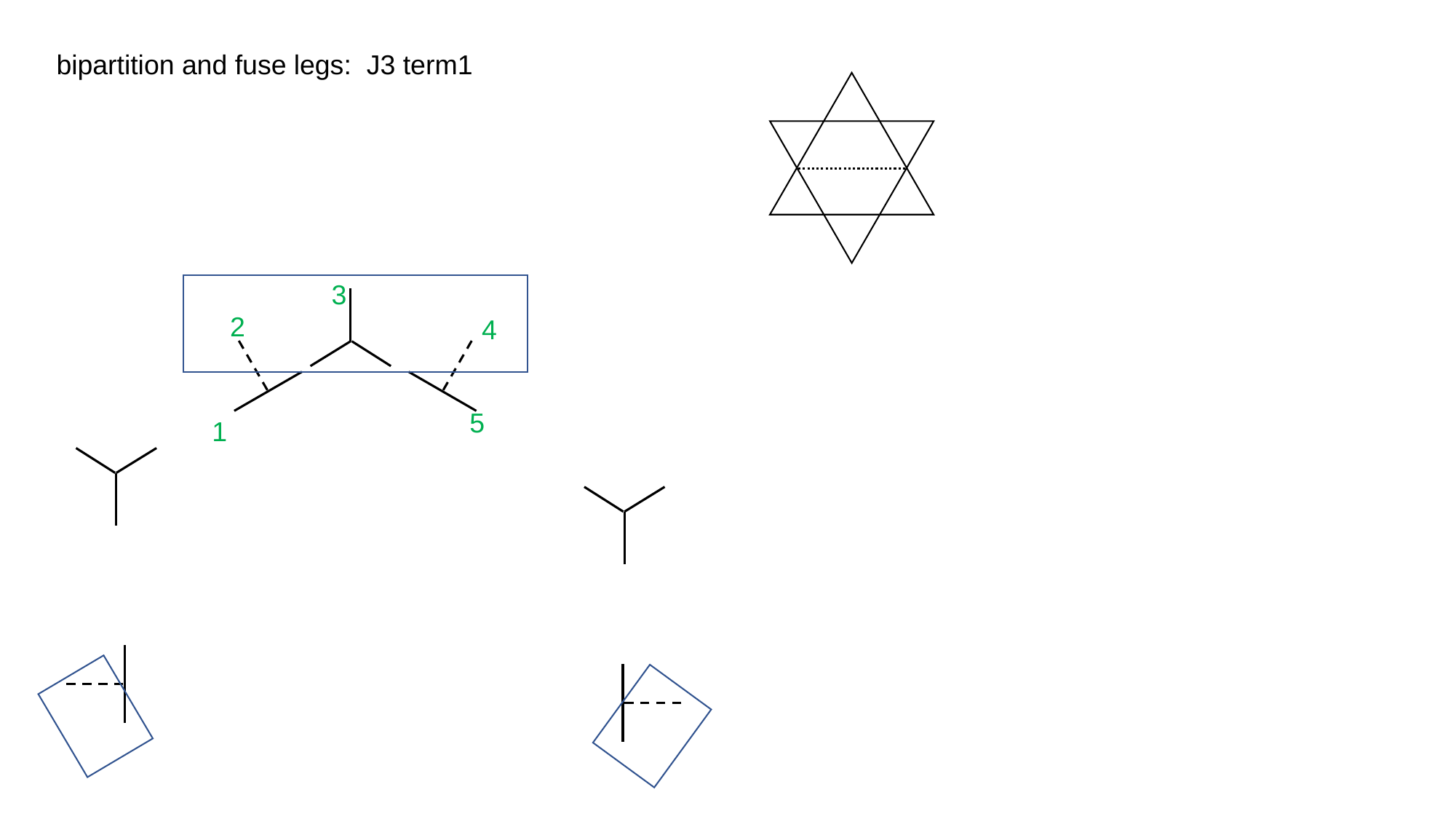

bipartition and fuse legs:  J3 term1

3

2
4
5
1